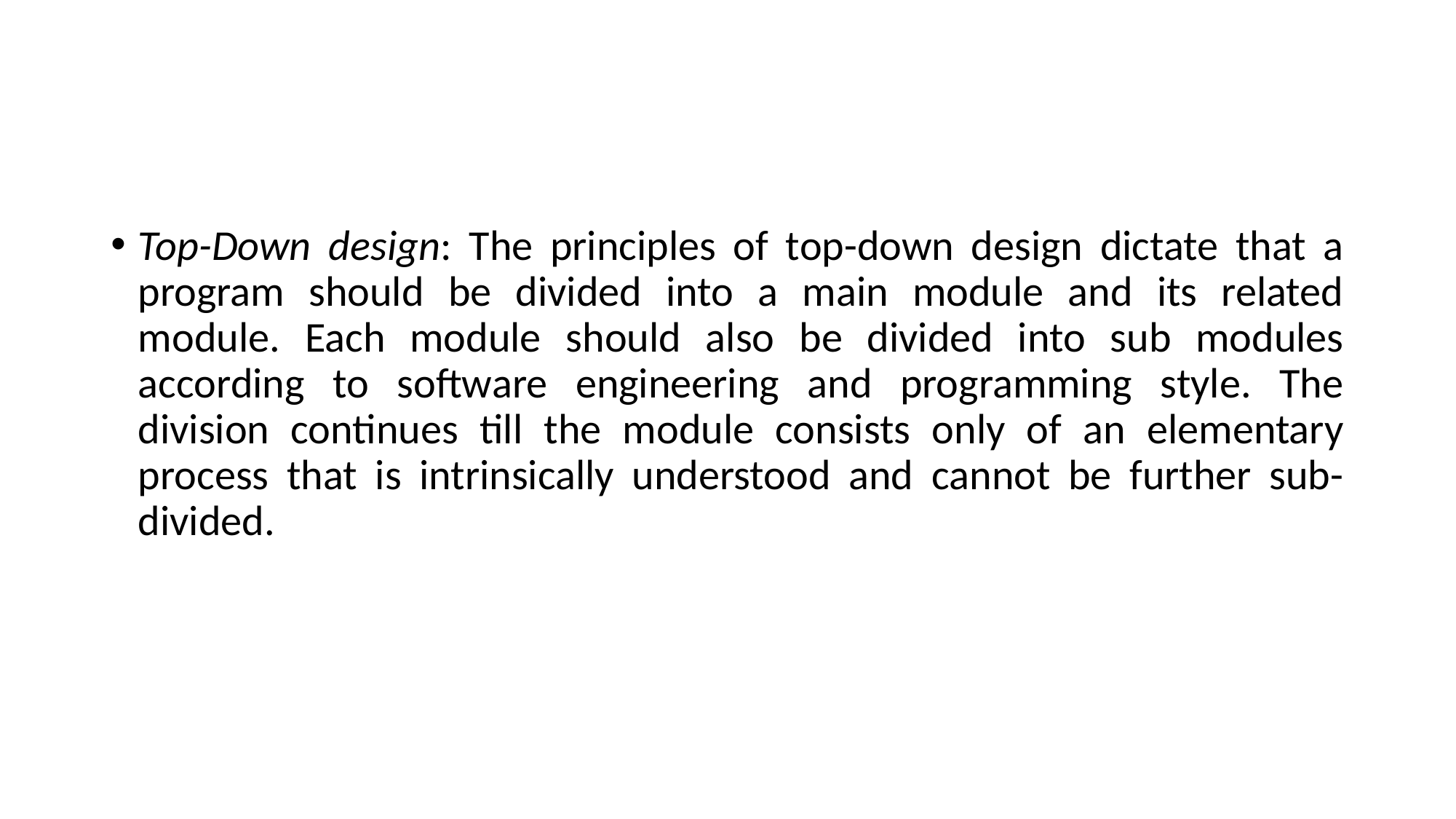

#
Top-Down design: The principles of top-down design dictate that a program should be divided into a main module and its related module. Each module should also be divided into sub modules according to software engineering and programming style. The division continues till the module consists only of an elementary process that is intrinsically understood and cannot be further sub-divided.